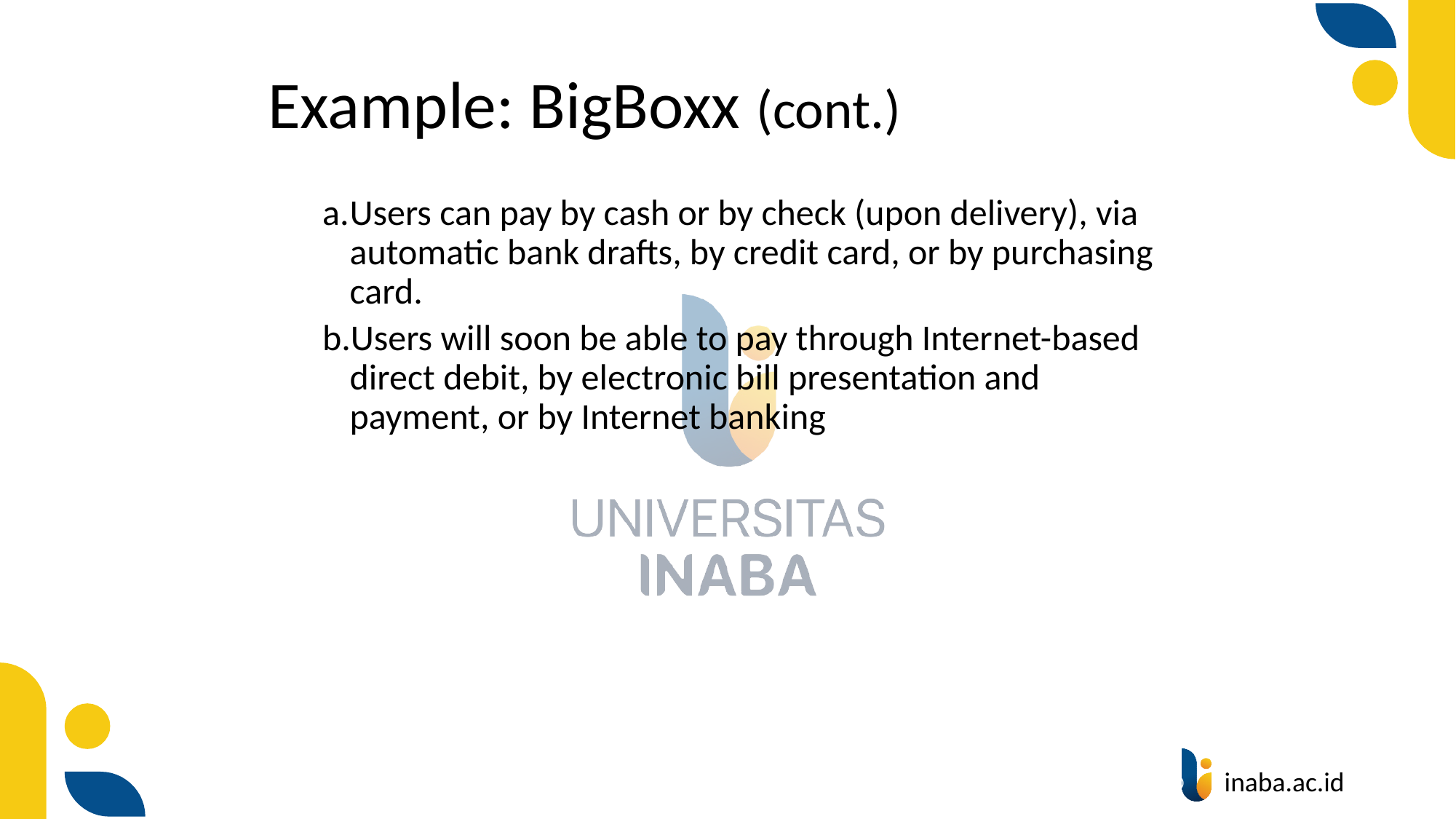

# Example: BigBoxx (cont.)
Users can pay by cash or by check (upon delivery), via automatic bank drafts, by credit card, or by purchasing card.
Users will soon be able to pay through Internet-based direct debit, by electronic bill presentation and payment, or by Internet banking
32
© Prentice Hall 2004